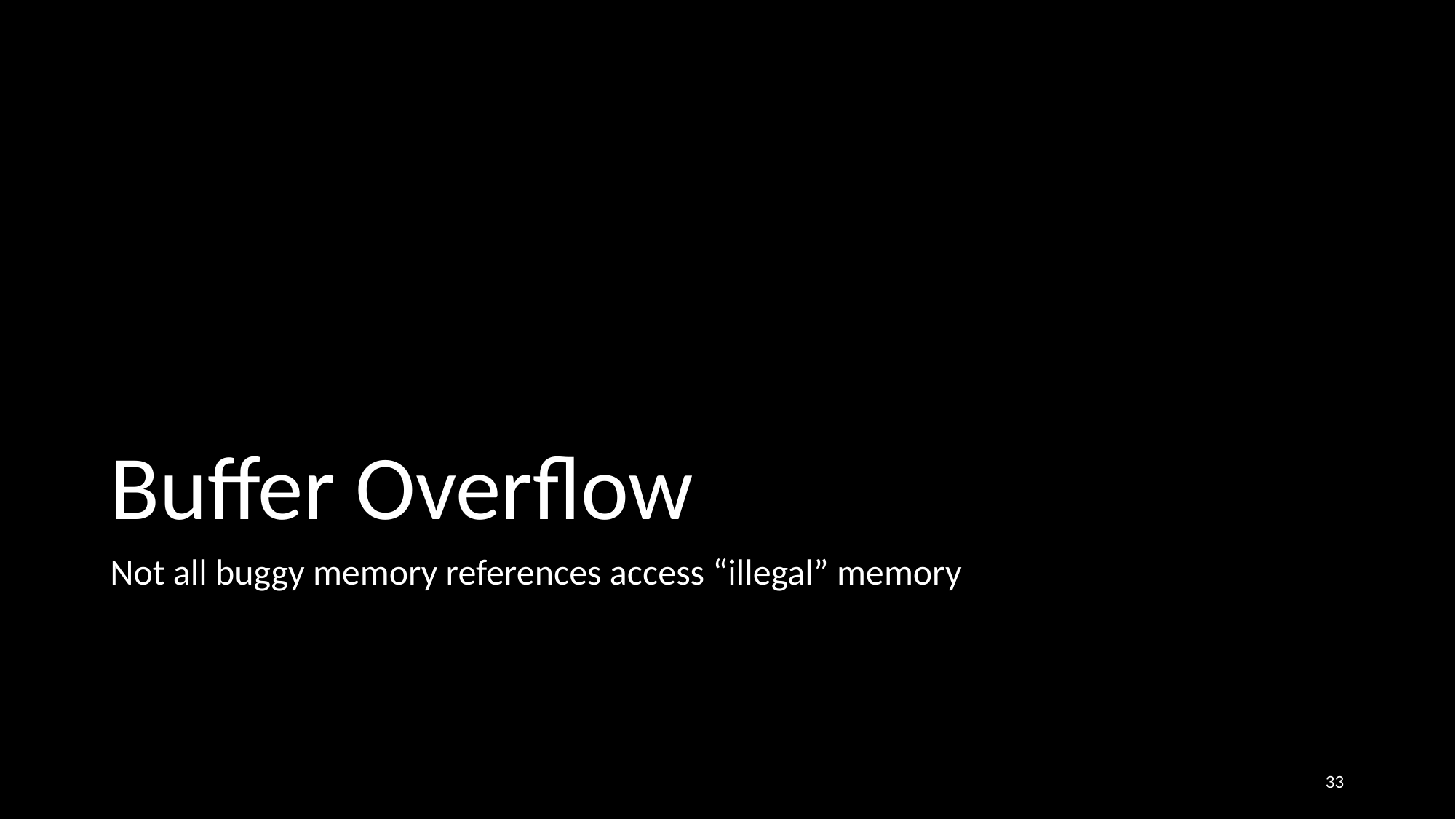

# Buffer Overflow
Not all buggy memory references access “illegal” memory
33